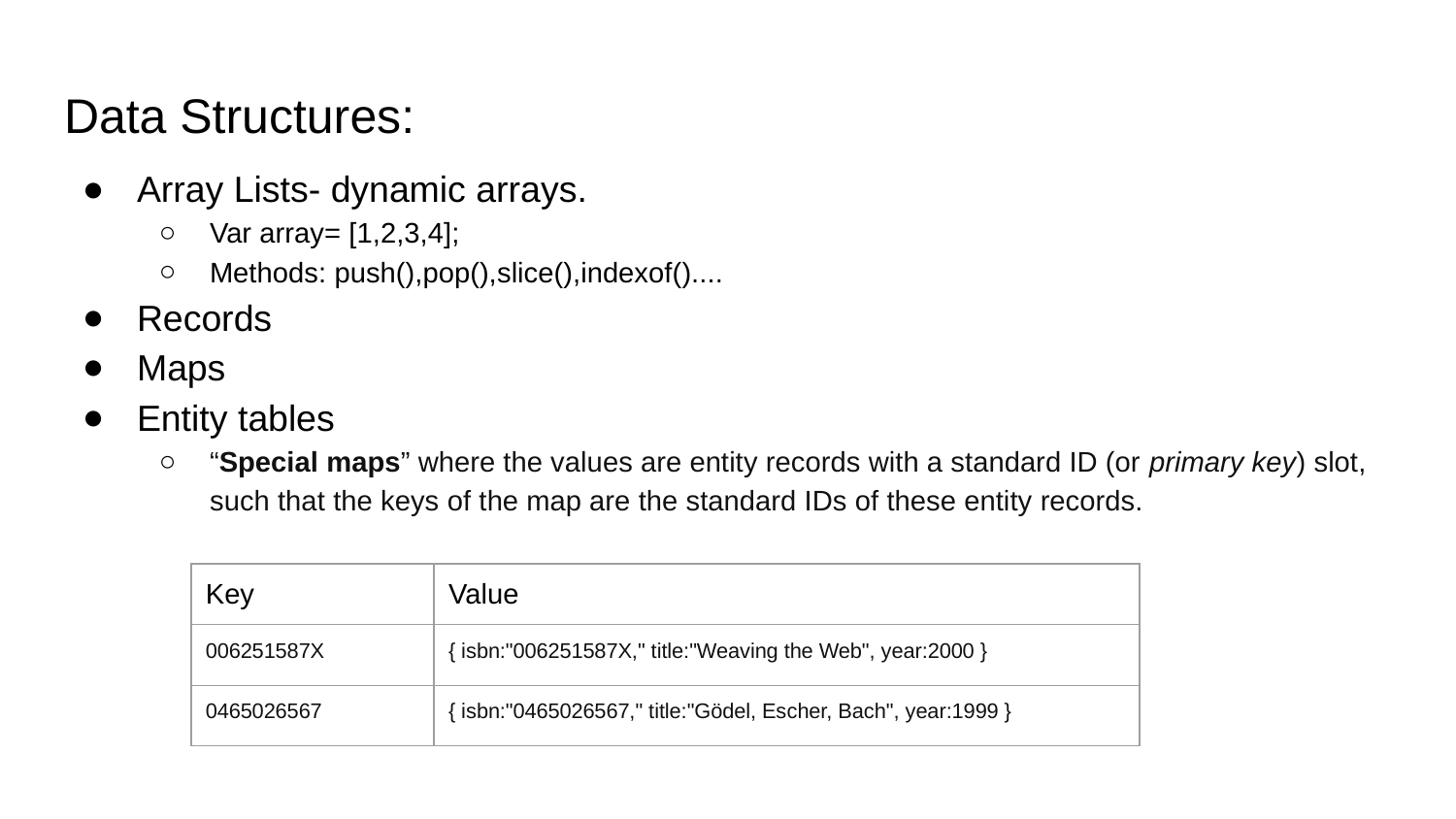

# Data Structures:
Array Lists- dynamic arrays.
Var array= [1,2,3,4];
Methods: push(),pop(),slice(),indexof()....
Records
Maps
Entity tables
“Special maps” where the values are entity records with a standard ID (or primary key) slot, such that the keys of the map are the standard IDs of these entity records.

| Key | Value |
| --- | --- |
| 006251587X | { isbn:"006251587X," title:"Weaving the Web", year:2000 } |
| 0465026567 | { isbn:"0465026567," title:"Gödel, Escher, Bach", year:1999 } |